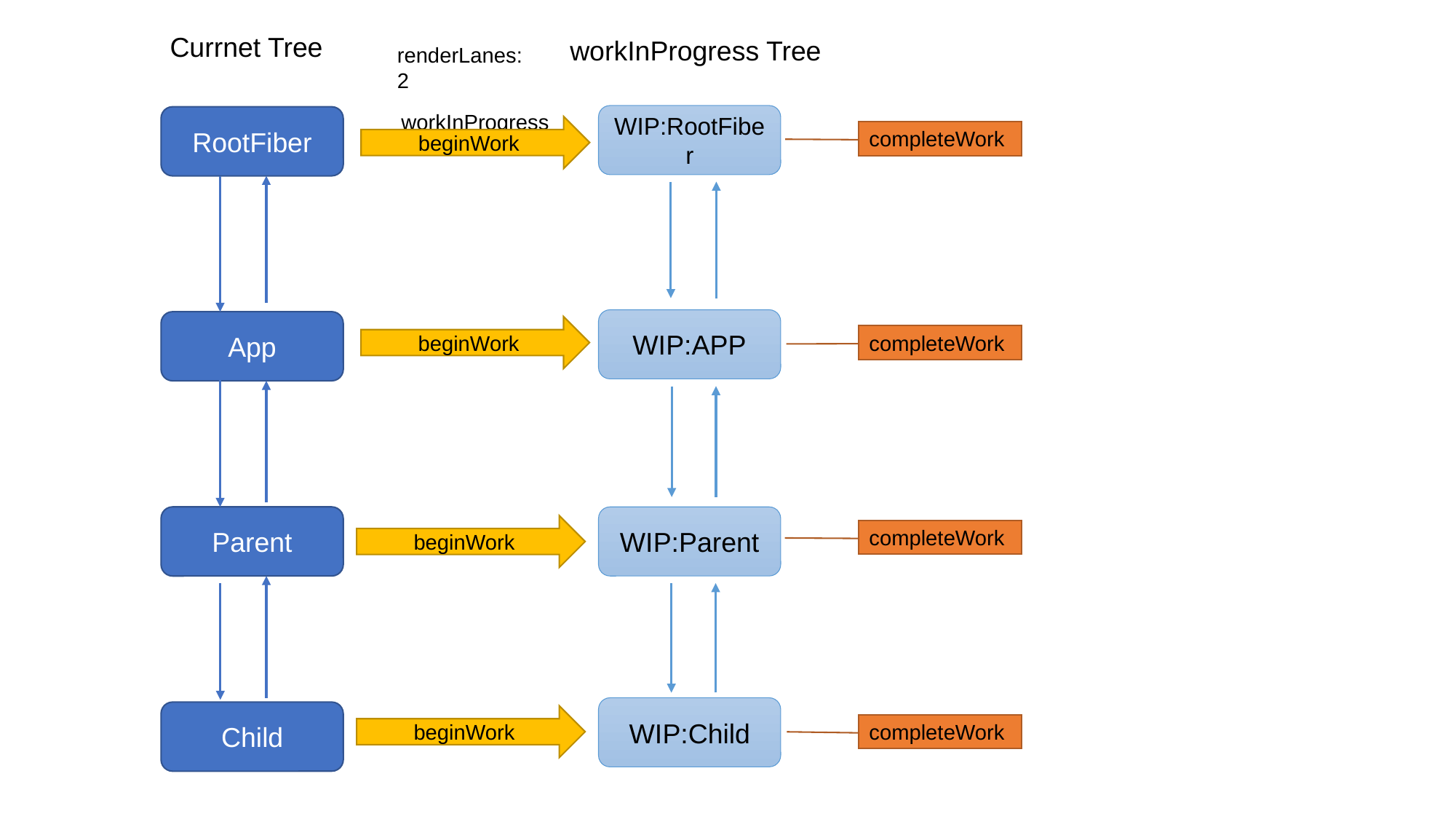

Currnet Tree
workInProgress Tree
renderLanes:2

workInProgress
WIP:RootFiber
RootFiber
beginWork
completeWork
WIP:APP
App
beginWork
completeWork
Parent
WIP:Parent
beginWork
completeWork
WIP:Child
Child
beginWork
completeWork